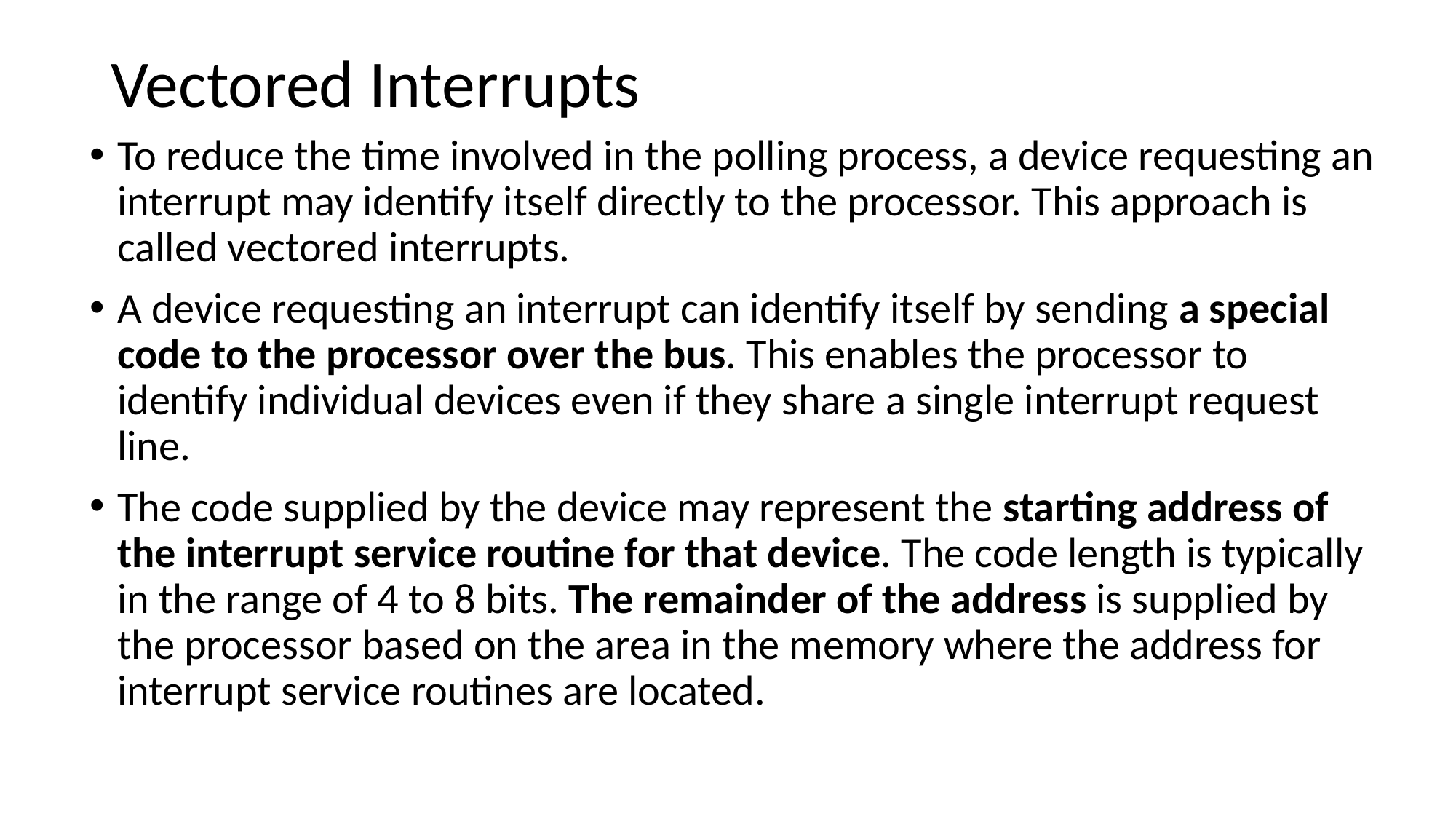

# Vectored Interrupts
To reduce the time involved in the polling process, a device requesting an interrupt may identify itself directly to the processor. This approach is called vectored interrupts.
A device requesting an interrupt can identify itself by sending a special code to the processor over the bus. This enables the processor to identify individual devices even if they share a single interrupt request line.
The code supplied by the device may represent the starting address of the interrupt service routine for that device. The code length is typically in the range of 4 to 8 bits. The remainder of the address is supplied by the processor based on the area in the memory where the address for interrupt service routines are located.